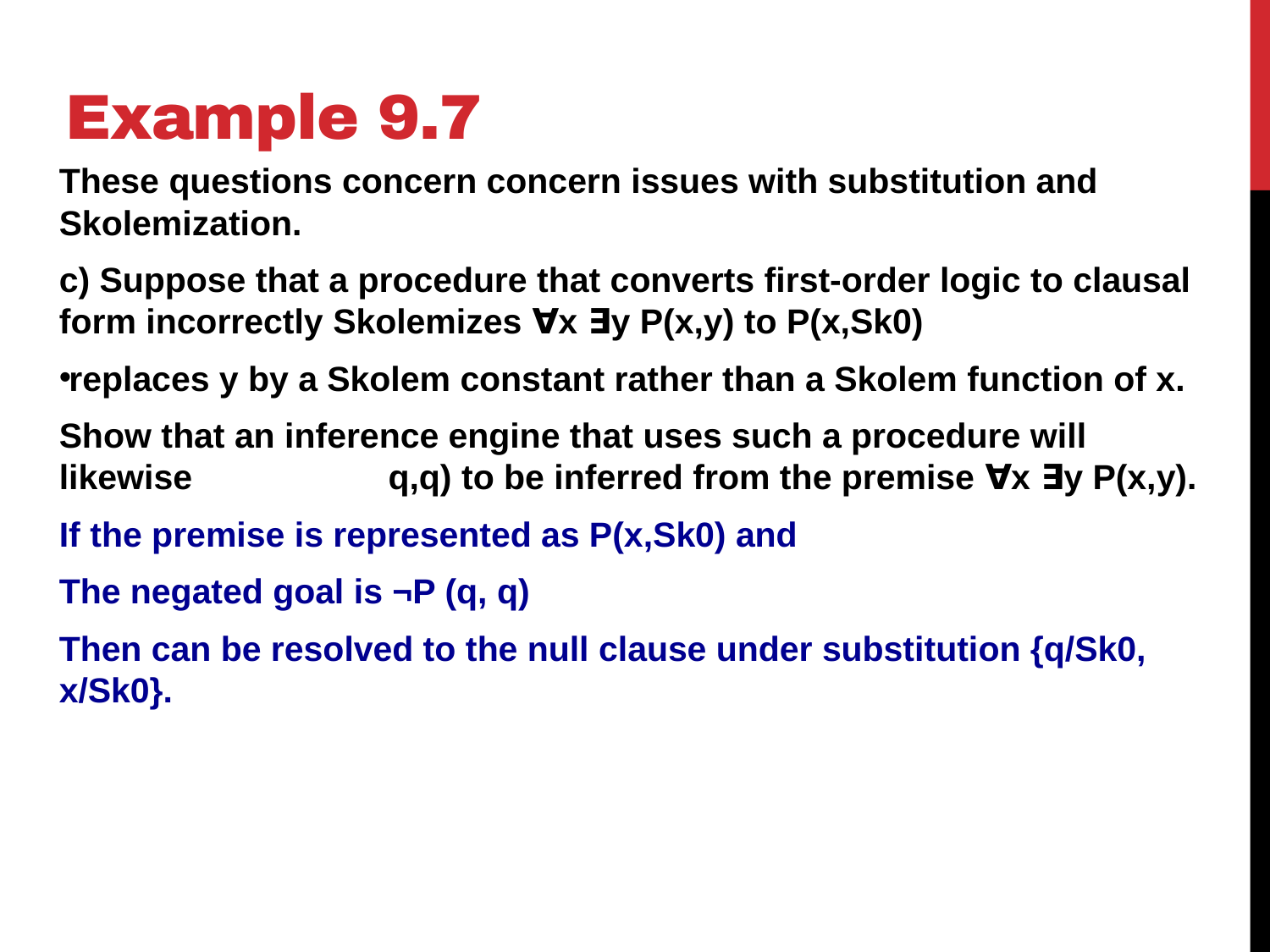

# Example 9.7
These questions concern concern issues with substitution and Skolemization.
c) Suppose that a procedure that converts first-order logic to clausal form incorrectly Skolemizes ∀x ∃y P(x,y) to P(x,Sk0)
replaces y by a Skolem constant rather than a Skolem function of x.
Show that an inference engine that uses such a procedure will likewise allow ∃q P(q,q) to be inferred from the premise ∀x ∃y P(x,y).
If the premise is represented as P(x,Sk0) and
The negated goal is ¬P (q, q)
Then can be resolved to the null clause under substitution {q/Sk0, x/Sk0}.